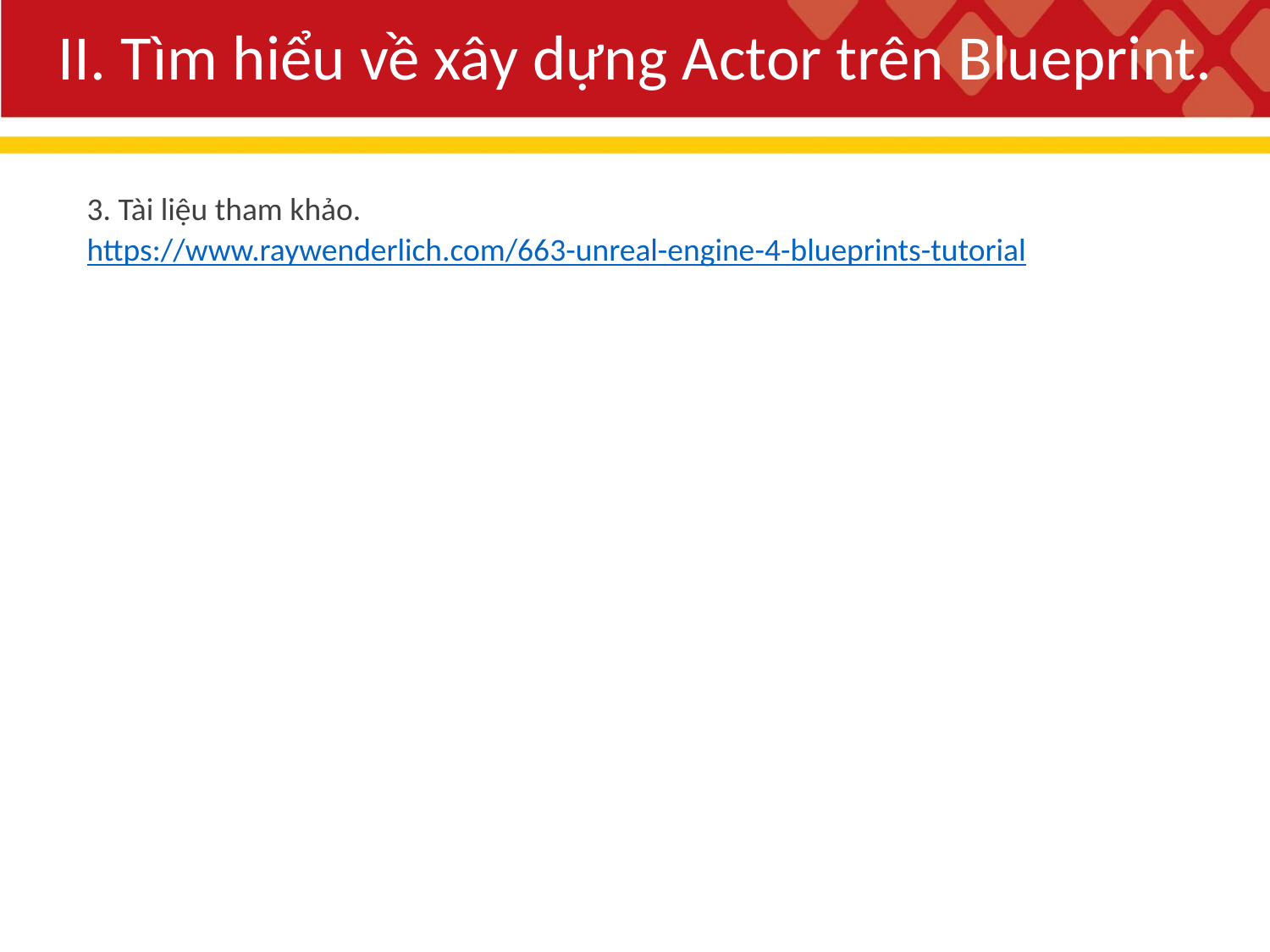

# II. Tìm hiểu về xây dựng Actor trên Blueprint.
3. Tài liệu tham khảo.
https://www.raywenderlich.com/663-unreal-engine-4-blueprints-tutorial